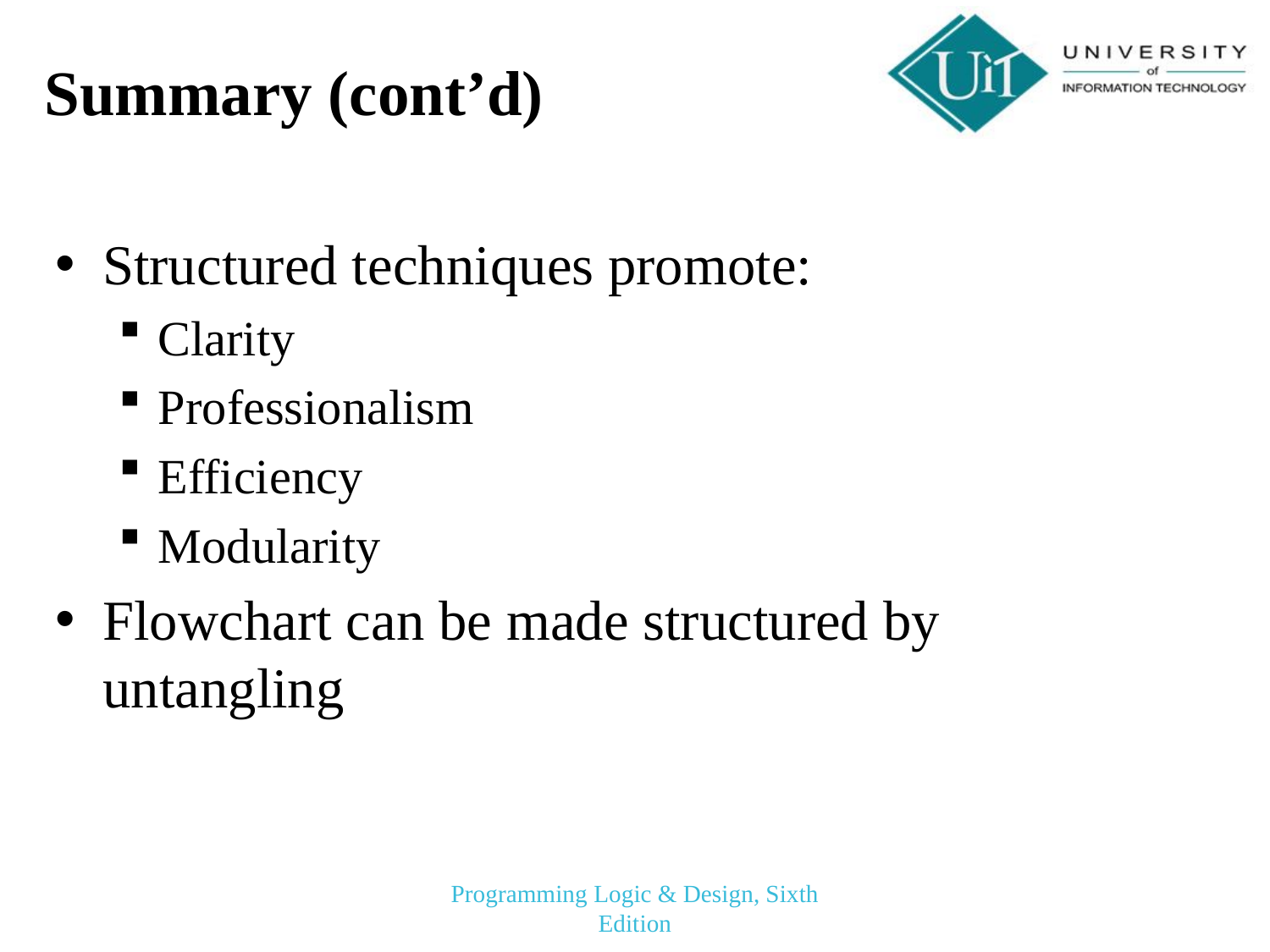

# Summary (cont’d)
Structured techniques promote:
Clarity
Professionalism
Efficiency
Modularity
Flowchart can be made structured by untangling
Programming Logic & Design, Sixth Edition